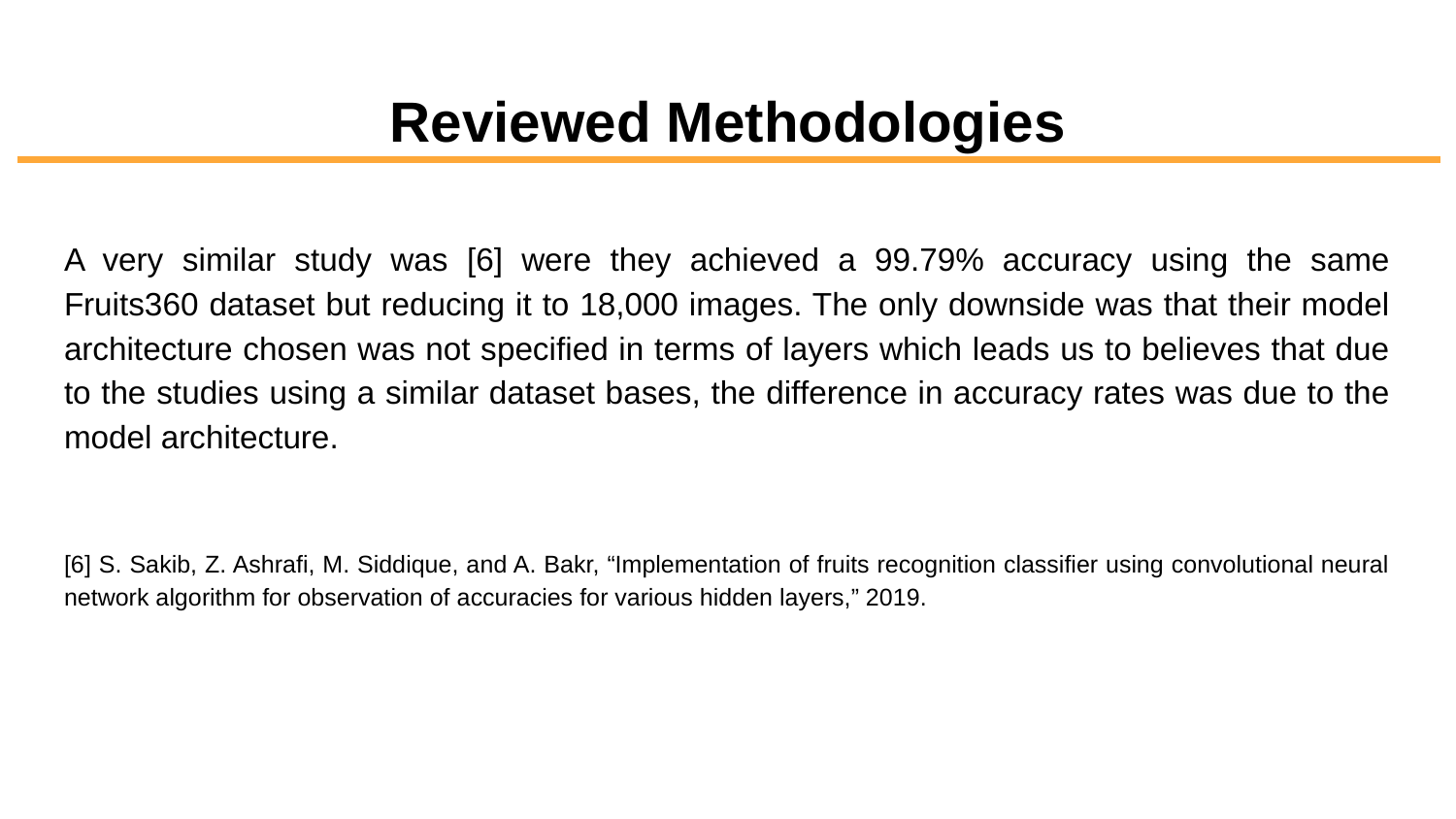

# Reviewed Methodologies
A very similar study was [6] were they achieved a 99.79% accuracy using the same Fruits360 dataset but reducing it to 18,000 images. The only downside was that their model architecture chosen was not specified in terms of layers which leads us to believes that due to the studies using a similar dataset bases, the difference in accuracy rates was due to the model architecture.

[6] S. Sakib, Z. Ashrafi, M. Siddique, and A. Bakr, “Implementation of fruits recognition classifier using convolutional neural network algorithm for observation of accuracies for various hidden layers,” 2019.